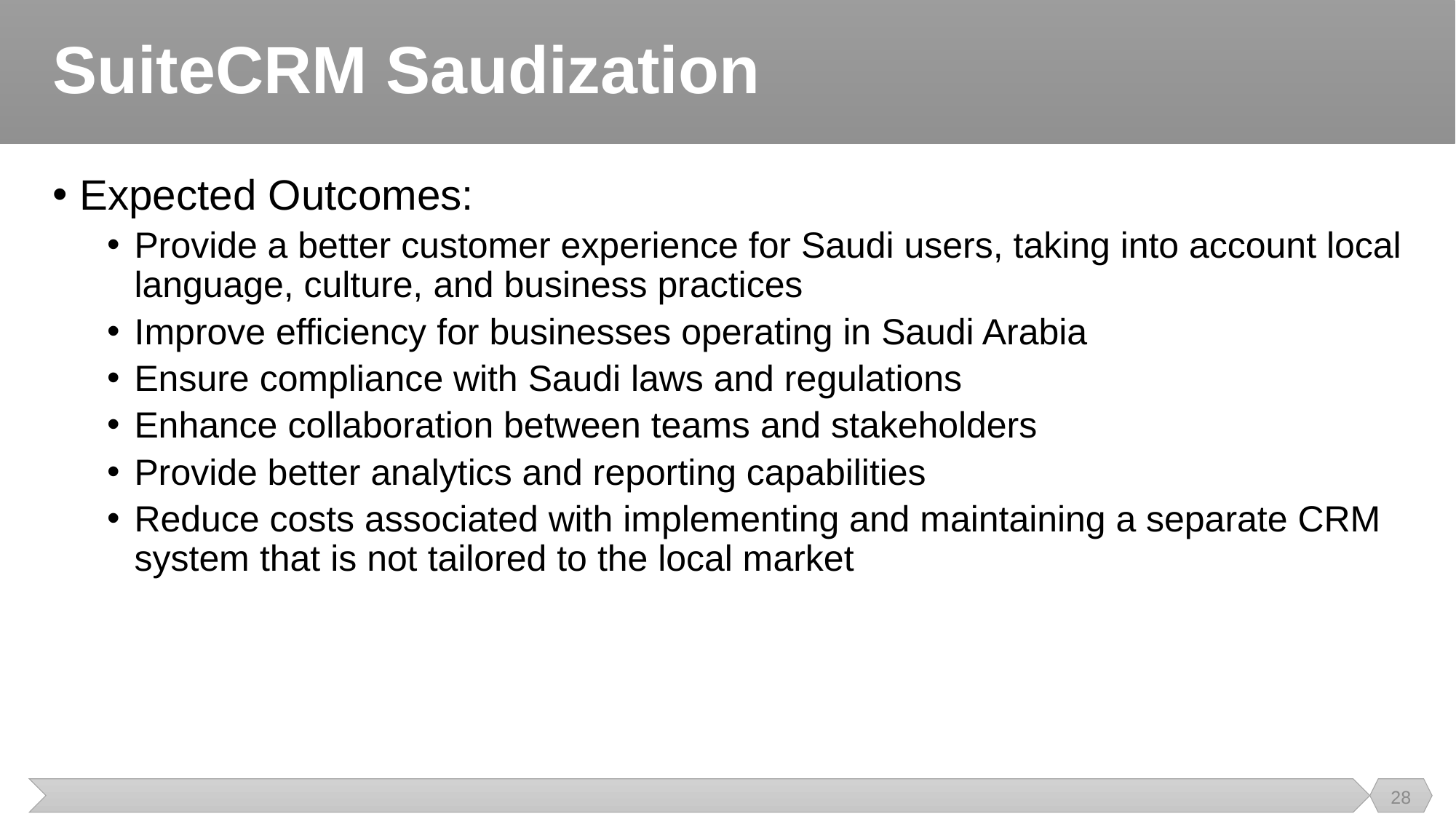

# SuiteCRM Saudization
Expected Outcomes:
Provide a better customer experience for Saudi users, taking into account local language, culture, and business practices
Improve efficiency for businesses operating in Saudi Arabia
Ensure compliance with Saudi laws and regulations
Enhance collaboration between teams and stakeholders
Provide better analytics and reporting capabilities
Reduce costs associated with implementing and maintaining a separate CRM system that is not tailored to the local market
28